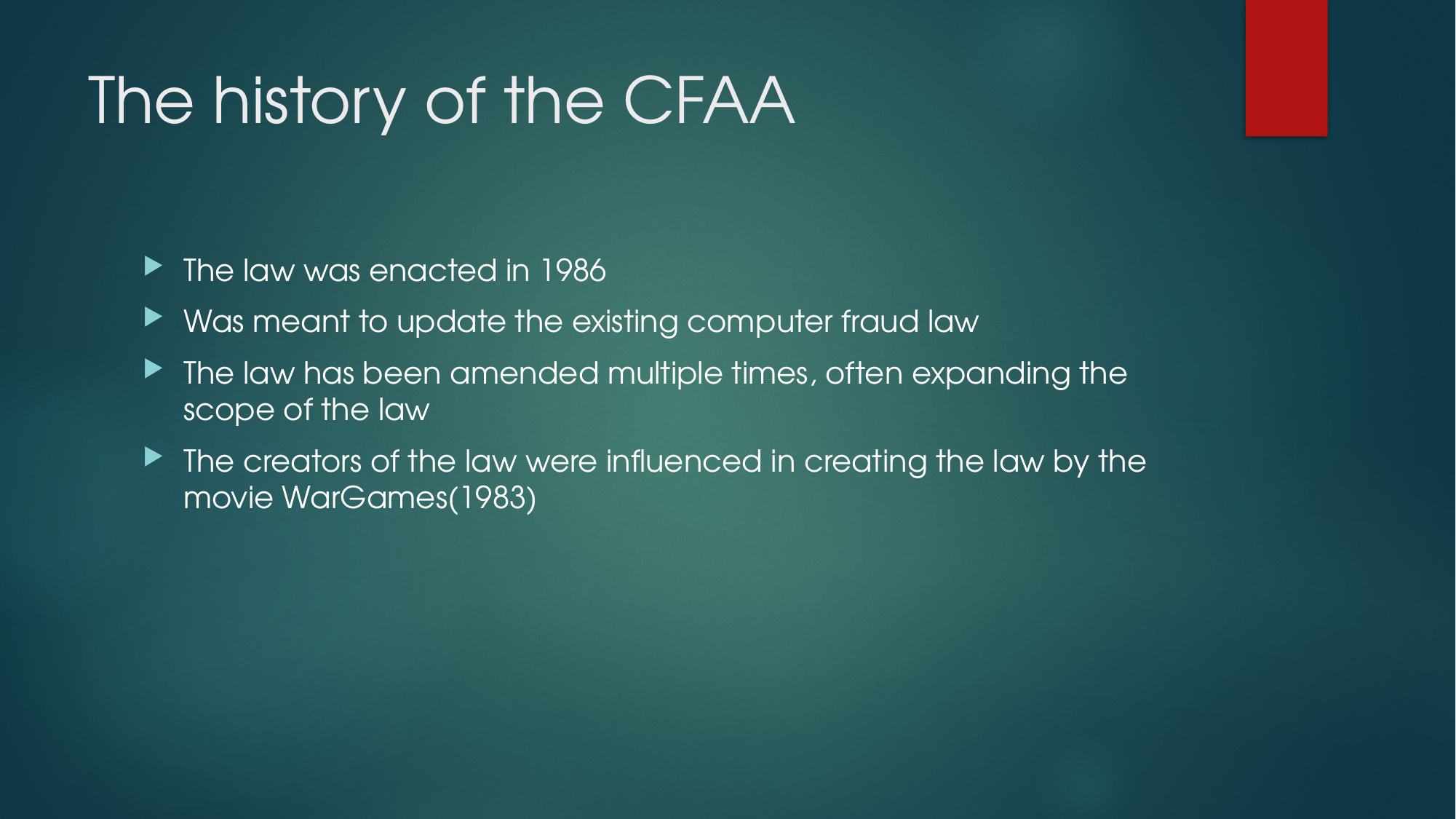

# The history of the CFAA
The law was enacted in 1986
Was meant to update the existing computer fraud law
The law has been amended multiple times, often expanding the scope of the law
The creators of the law were influenced in creating the law by the movie WarGames(1983)